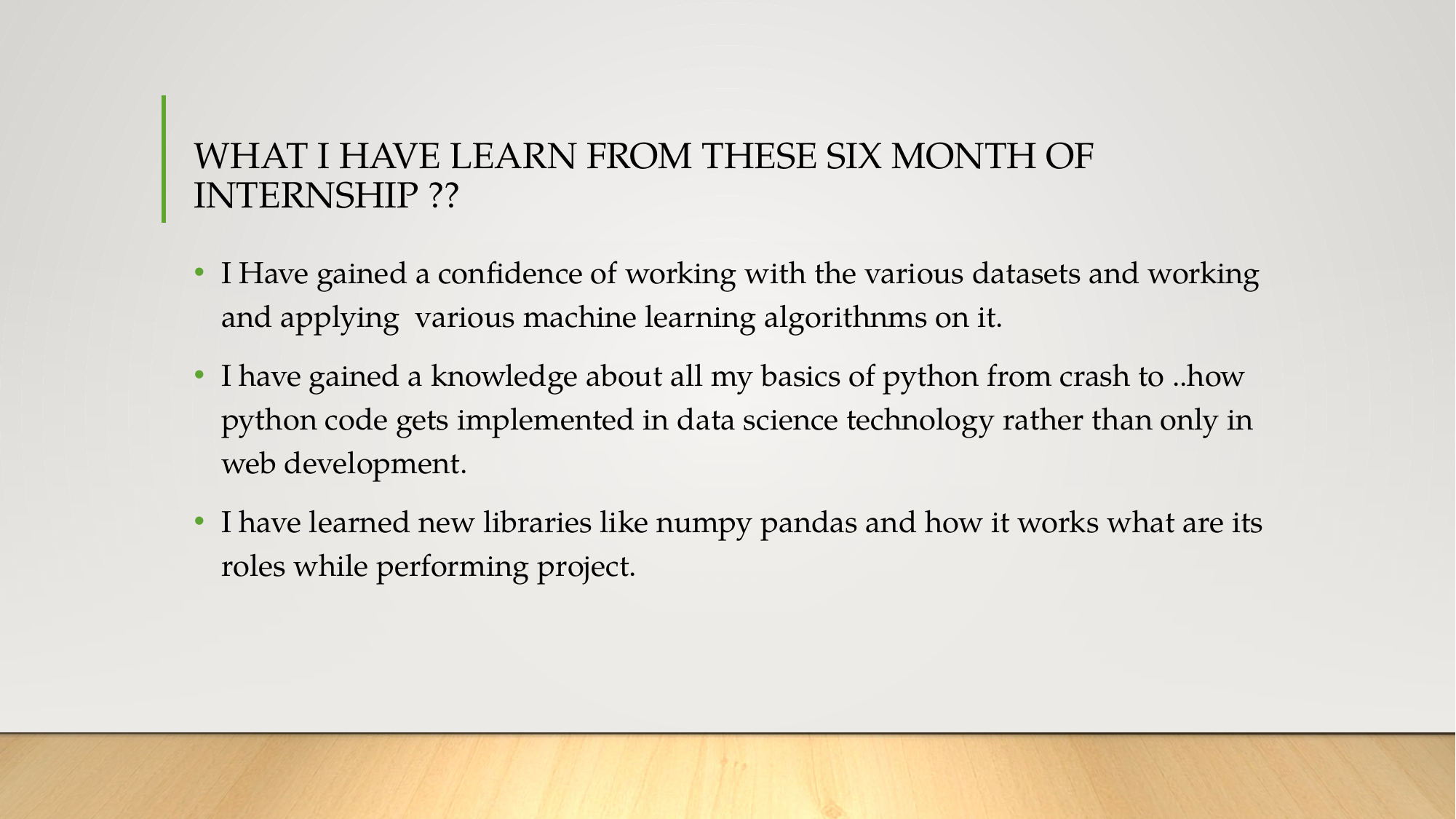

# WHAT I HAVE LEARN FROM THESE SIX MONTH OF INTERNSHIP ??
I Have gained a confidence of working with the various datasets and working and applying  various machine learning algorithnms on it.
I have gained a knowledge about all my basics of python from crash to ..how python code gets implemented in data science technology rather than only in web development.
I have learned new libraries like numpy pandas and how it works what are its roles while performing project.